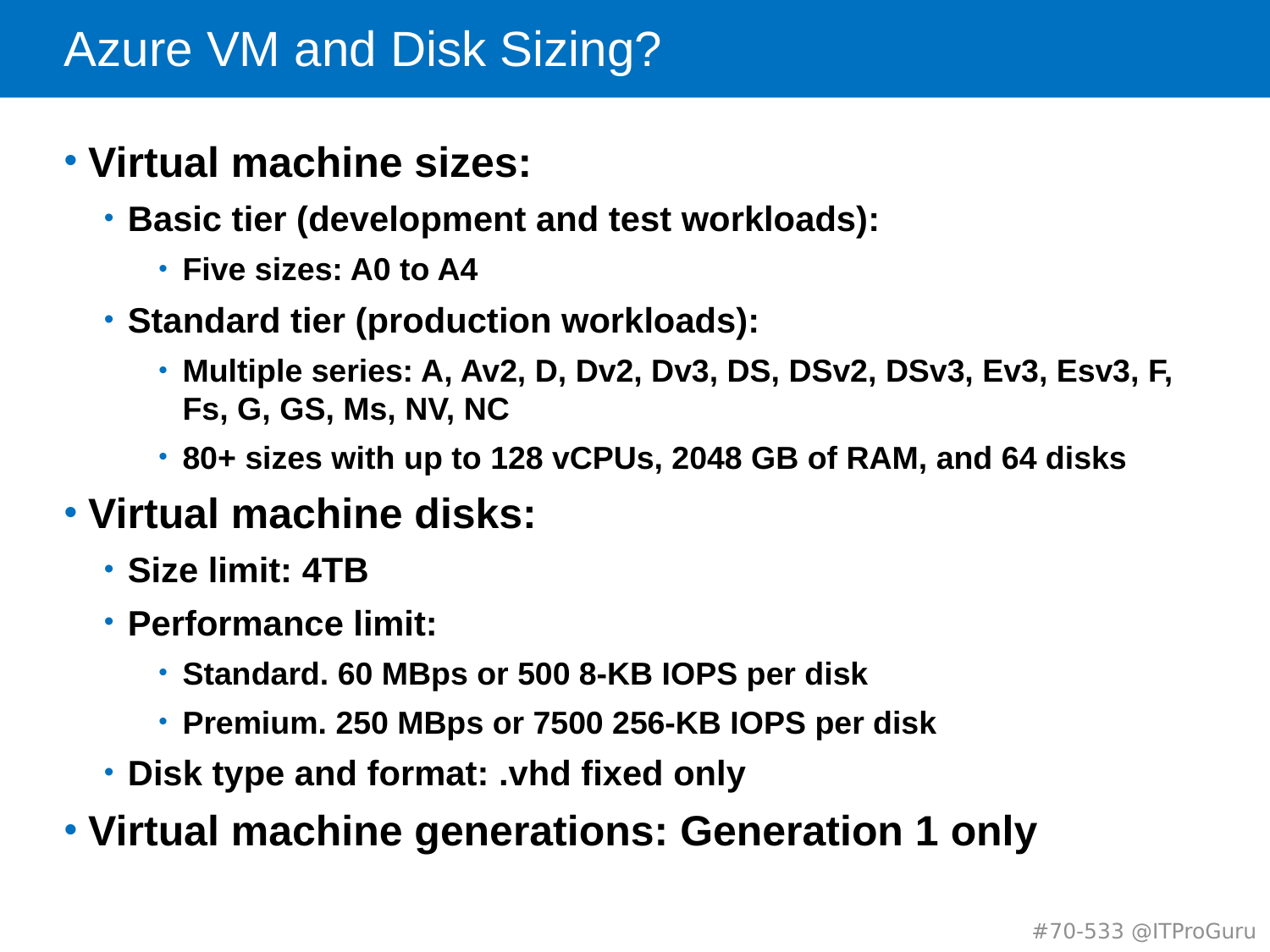

# Azure VM and Disk Sizing?
Virtual machine sizes:
Basic tier (development and test workloads):
Five sizes: A0 to A4
Standard tier (production workloads):
Multiple series: A, Av2, D, Dv2, Dv3, DS, DSv2, DSv3, Ev3, Esv3, F, Fs, G, GS, Ms, NV, NC
80+ sizes with up to 128 vCPUs, 2048 GB of RAM, and 64 disks
Virtual machine disks:
Size limit: 4TB
Performance limit:
Standard. 60 MBps or 500 8-KB IOPS per disk
Premium. 250 MBps or 7500 256-KB IOPS per disk
Disk type and format: .vhd fixed only
Virtual machine generations: Generation 1 only